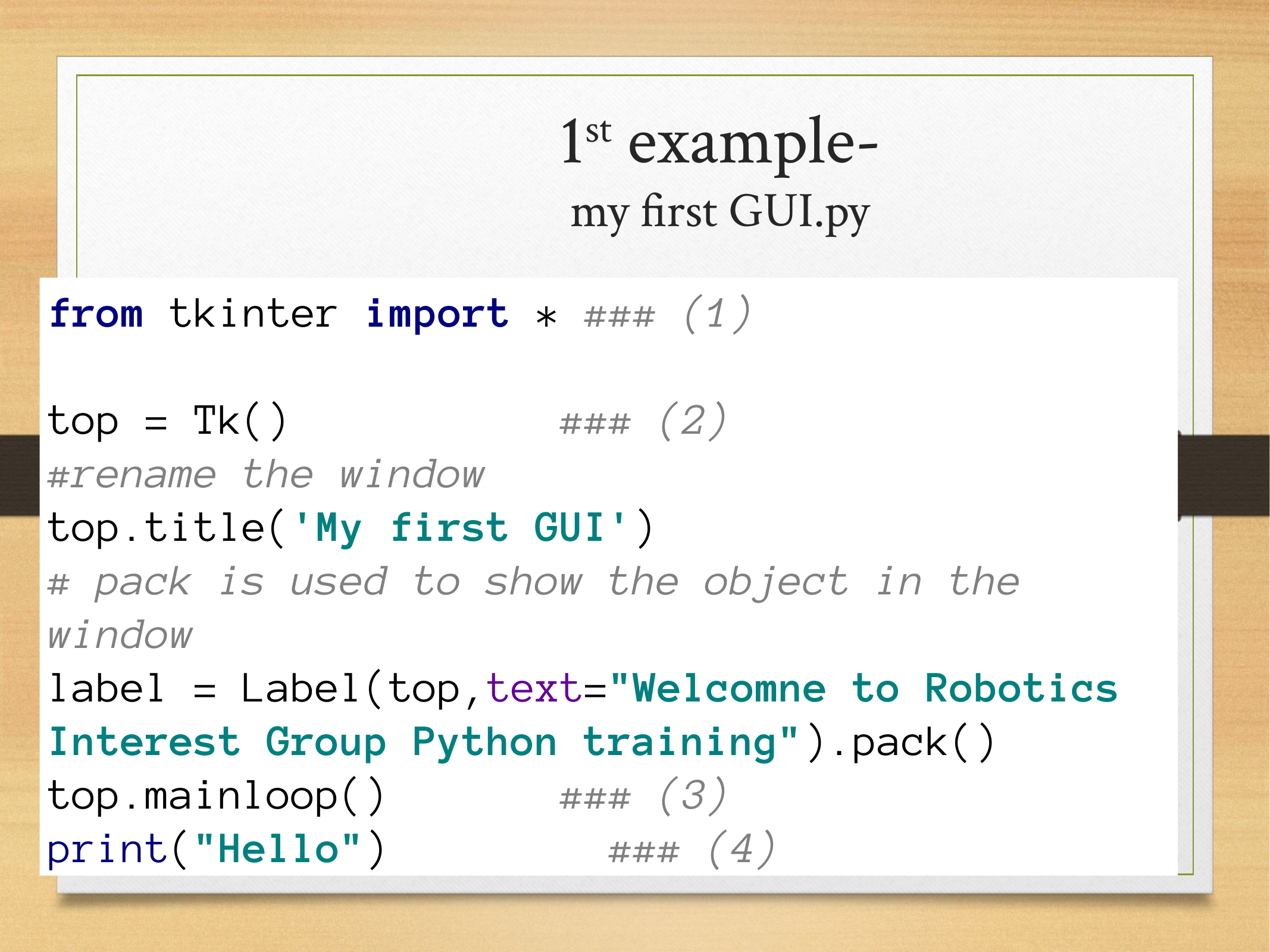

# 1st example- my first GUI.py
from tkinter import * ### (1)
top = Tk()           ### (2)
#rename the window
top.title('My first GUI')
# pack is used to show the object in the window
label = Label(top,text="Welcomne to Robotics Interest Group Python training").pack()
top.mainloop()       ### (3)
print("Hello")         ### (4)